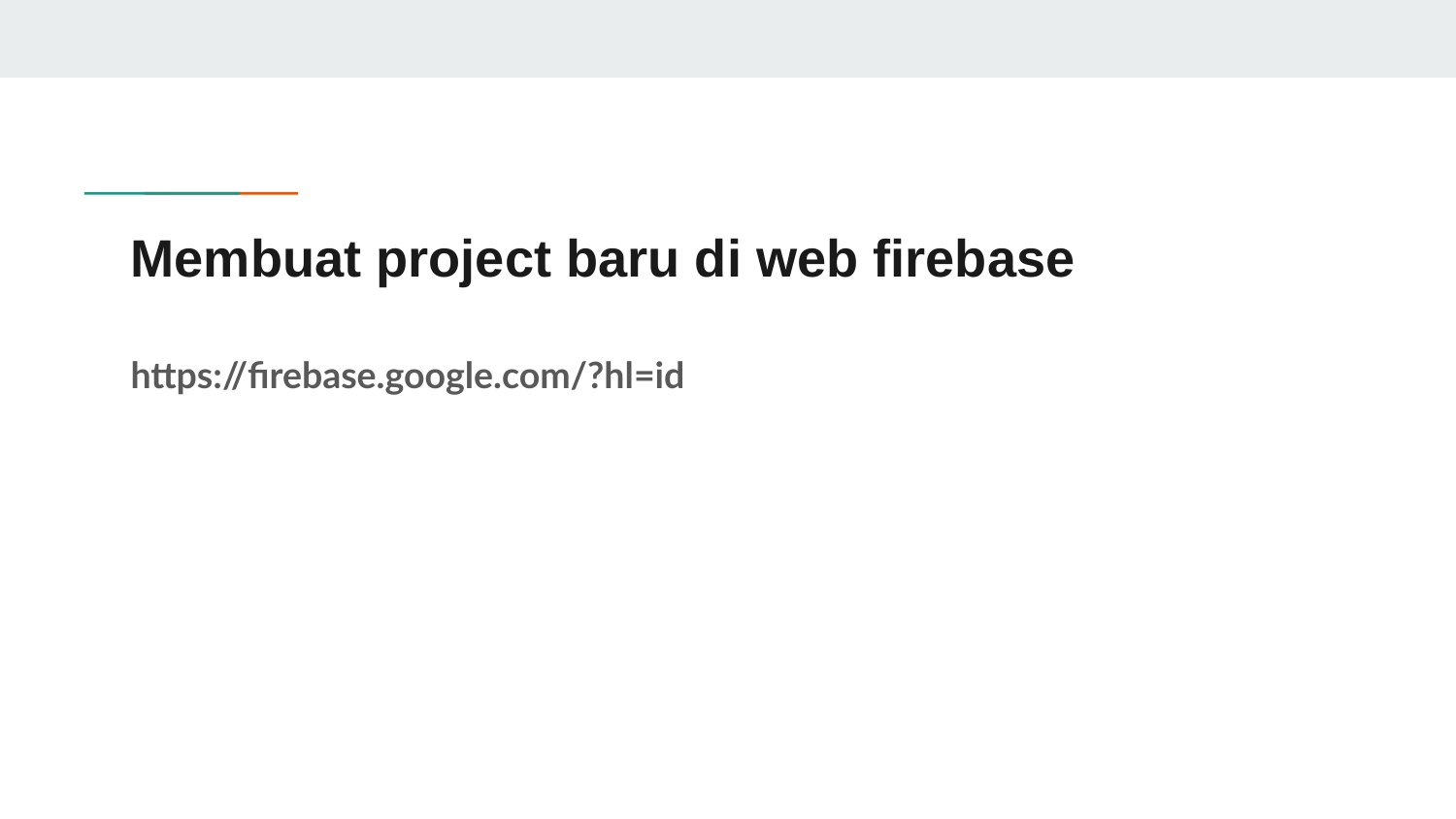

# Membuat project baru di web firebase
https://firebase.google.com/?hl=id